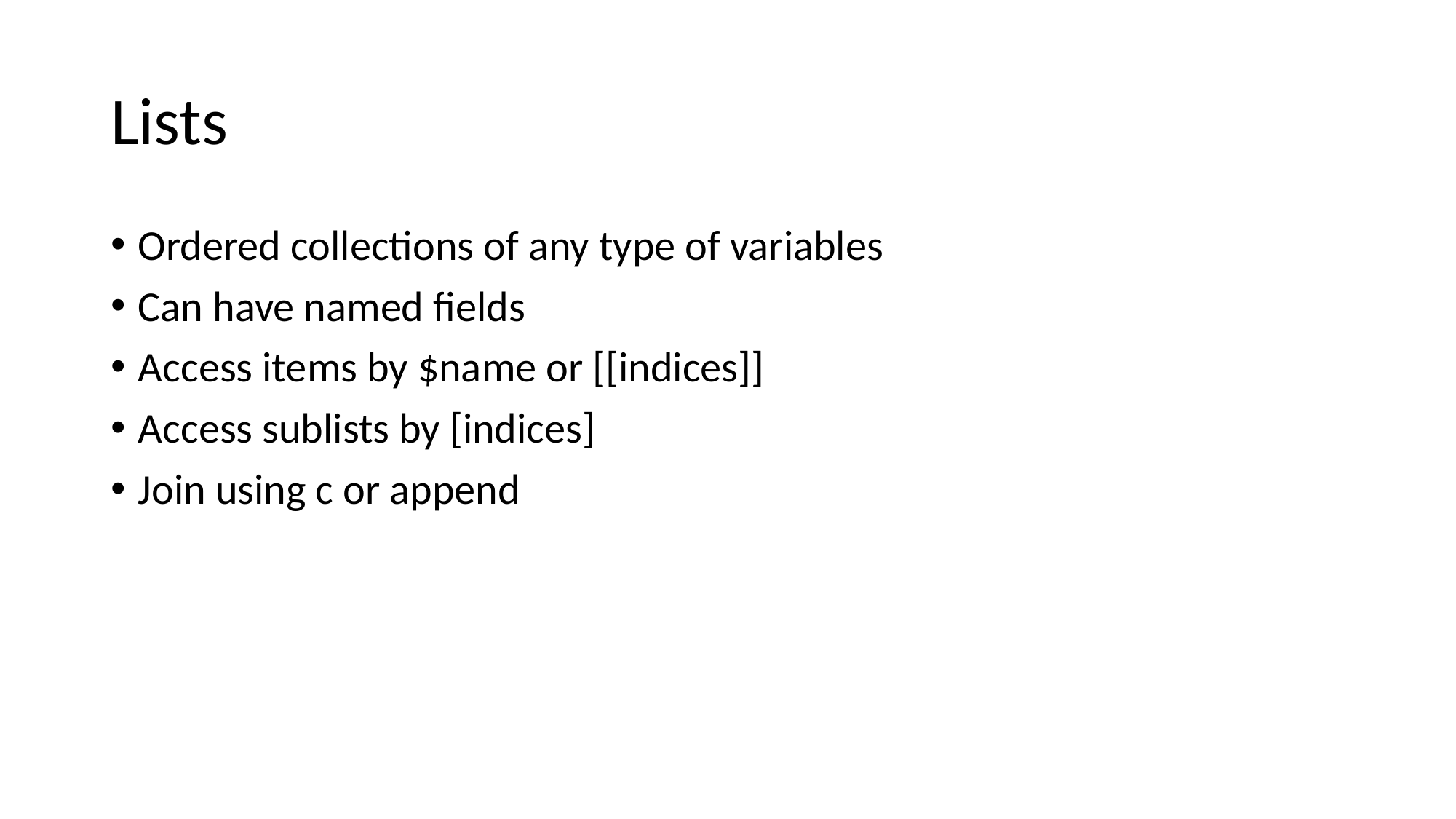

# Lists
Ordered collections of any type of variables
Can have named fields
Access items by $name or [[indices]]
Access sublists by [indices]
Join using c or append